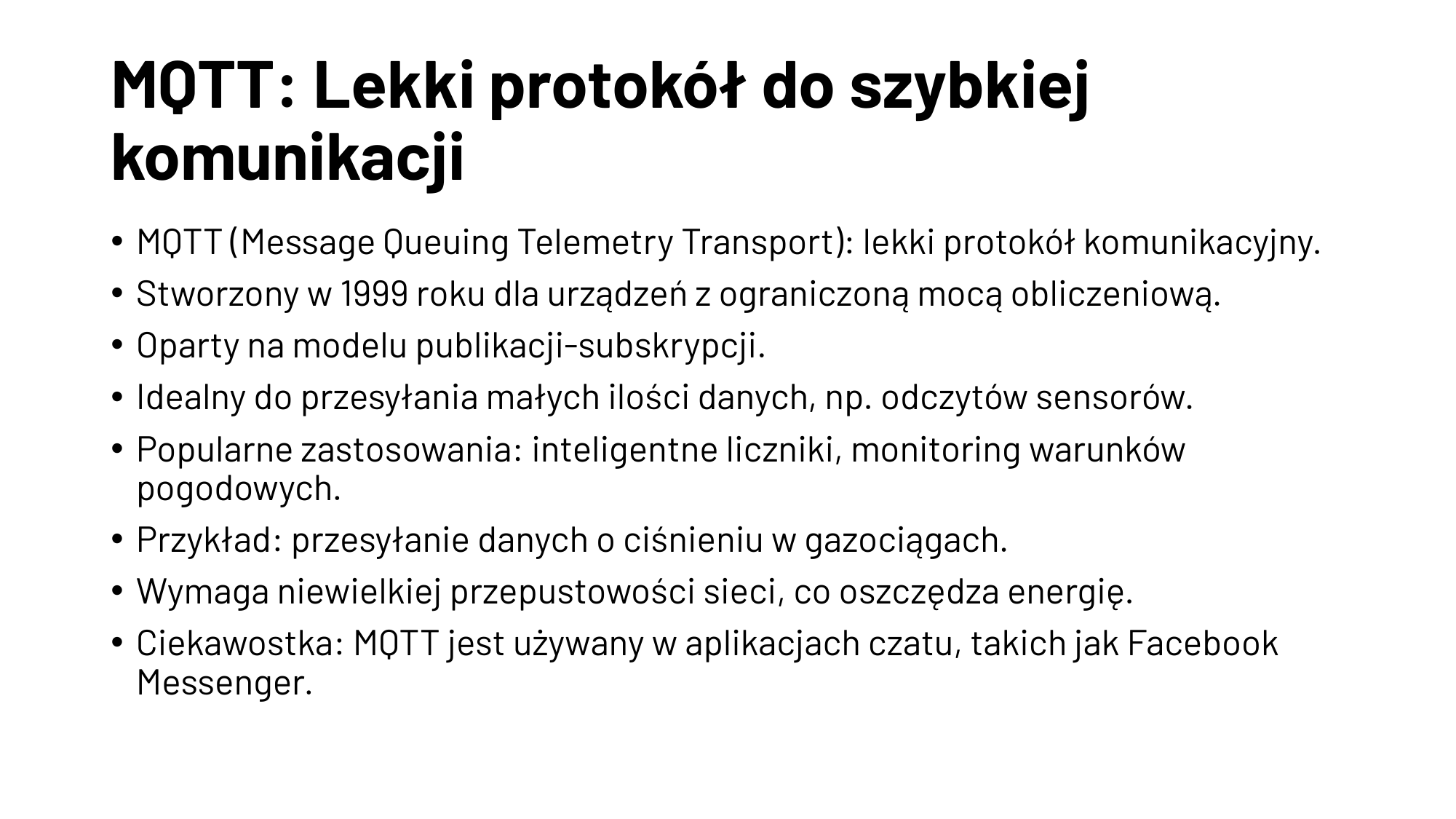

# MQTT: Lekki protokół do szybkiej komunikacji
MQTT (Message Queuing Telemetry Transport): lekki protokół komunikacyjny.
Stworzony w 1999 roku dla urządzeń z ograniczoną mocą obliczeniową.
Oparty na modelu publikacji-subskrypcji.
Idealny do przesyłania małych ilości danych, np. odczytów sensorów.
Popularne zastosowania: inteligentne liczniki, monitoring warunków pogodowych.
Przykład: przesyłanie danych o ciśnieniu w gazociągach.
Wymaga niewielkiej przepustowości sieci, co oszczędza energię.
Ciekawostka: MQTT jest używany w aplikacjach czatu, takich jak Facebook Messenger.